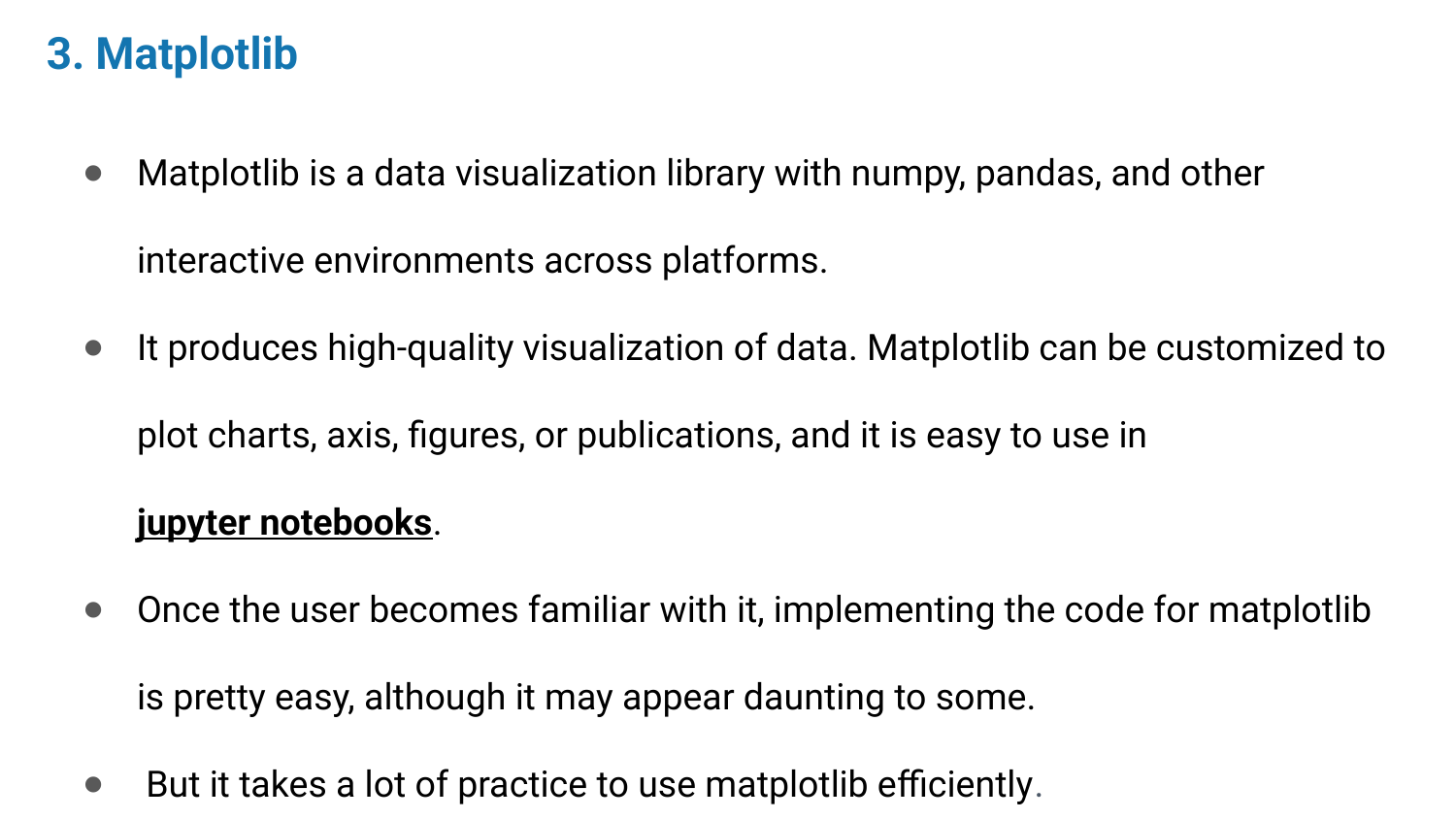

# 3. Matplotlib

Matplotlib is a data visualization library with numpy, pandas, and other interactive environments across platforms.
It produces high-quality visualization of data. Matplotlib can be customized to plot charts, axis, figures, or publications, and it is easy to use in jupyter notebooks.
Once the user becomes familiar with it, implementing the code for matplotlib is pretty easy, although it may appear daunting to some.
 But it takes a lot of practice to use matplotlib efficiently.